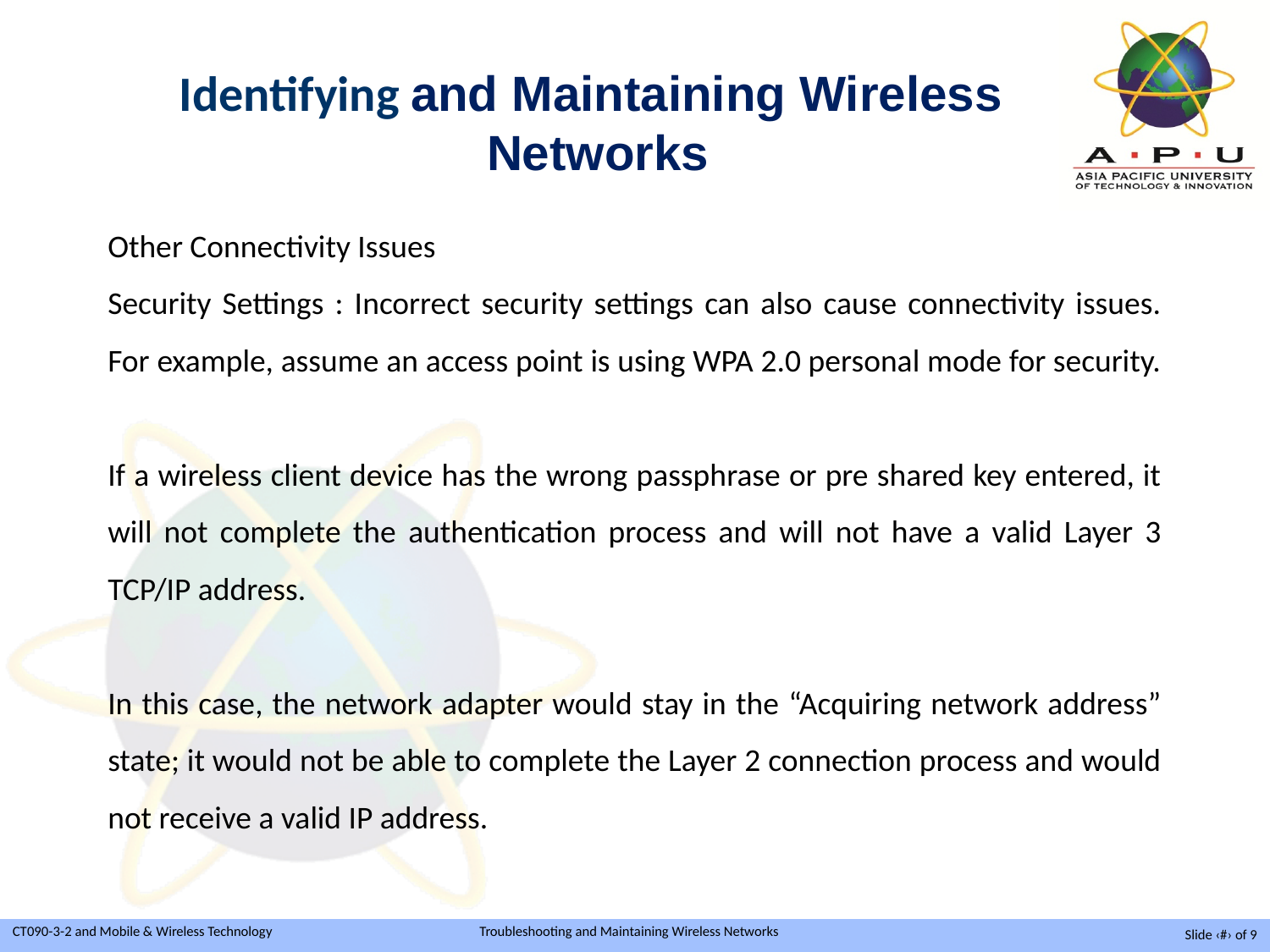

Identifying and Maintaining Wireless
Networks

Other Connectivity Issues
Security Settings : Incorrect security settings can also cause connectivity issues. For example, assume an access point is using WPA 2.0 personal mode for security.

If a wireless client device has the wrong passphrase or pre shared key entered, it will not complete the authentication process and will not have a valid Layer 3 TCP/IP address.

In this case, the network adapter would stay in the “Acquiring network address” state; it would not be able to complete the Layer 2 connection process and would not receive a valid IP address.
Slide ‹#› of 9